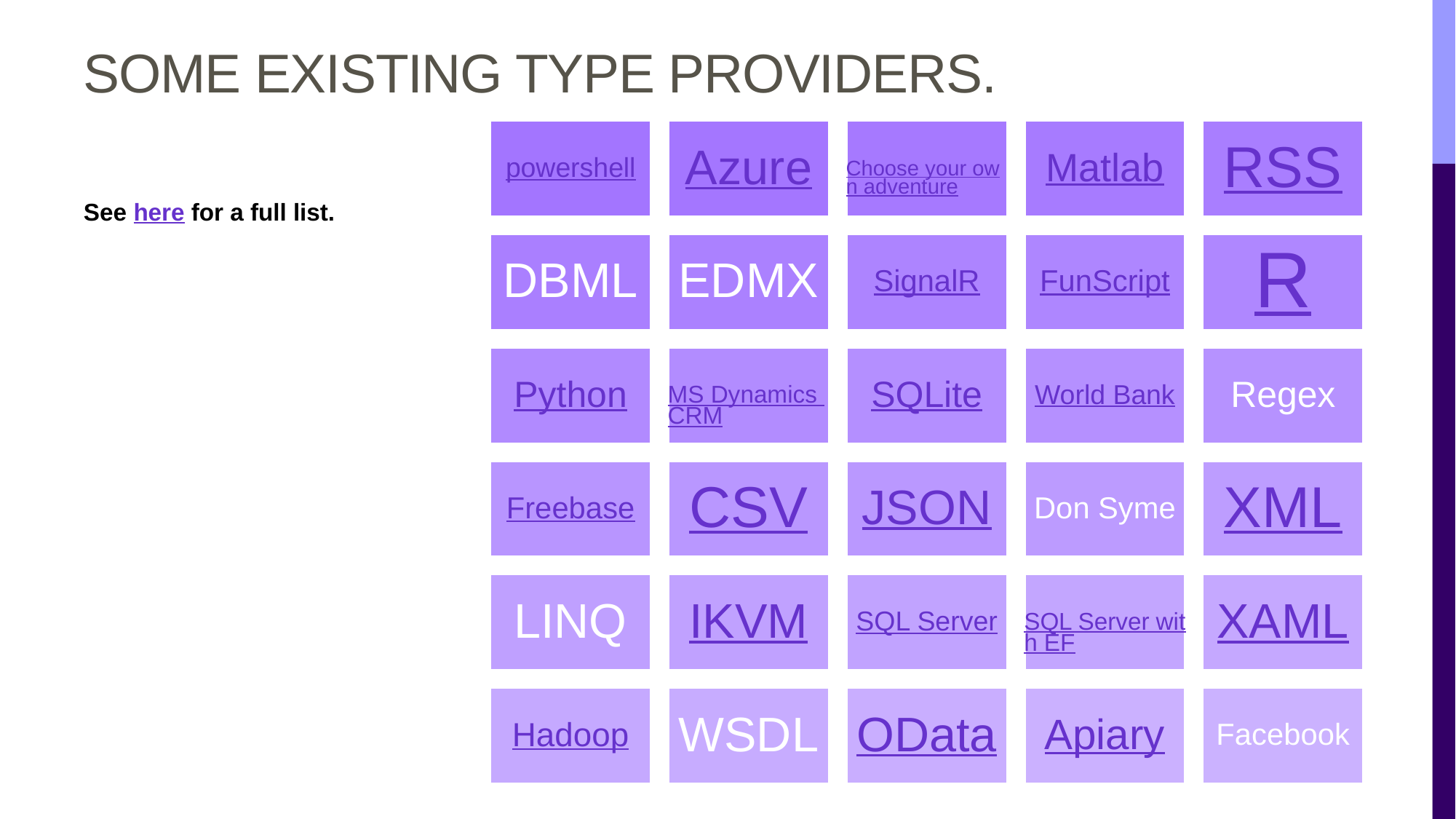

# Some Existing Type Providers.
powershell
Azure
Choose your own adventure
Matlab
RSS
DBML
EDMX
SignalR
FunScript
R
Python
MS Dynamics CRM
SQLite
World Bank
Regex
Freebase
CSV
JSON
Don Syme
XML
LINQ
IKVM
SQL Server
SQL Server with EF
XAML
Hadoop
WSDL
OData
Apiary
Facebook
See here for a full list.